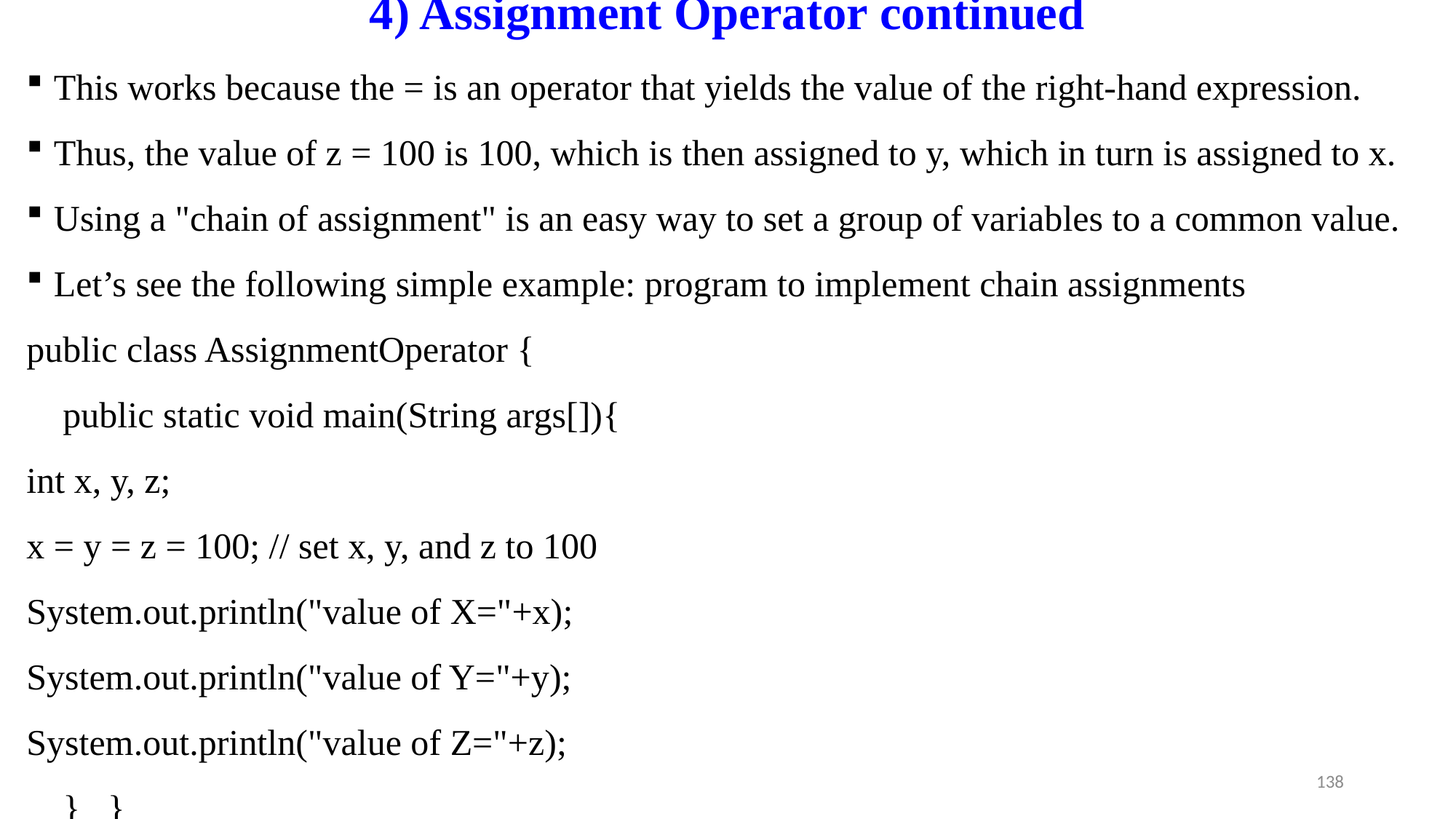

# 4) Assignment Operator continued
This works because the = is an operator that yields the value of the right-hand expression.
Thus, the value of z = 100 is 100, which is then assigned to y, which in turn is assigned to x.
Using a "chain of assignment" is an easy way to set a group of variables to a common value.
Let’s see the following simple example: program to implement chain assignments
public class AssignmentOperator {
    public static void main(String args[]){
int x, y, z;
x = y = z = 100; // set x, y, and z to 100
System.out.println("value of X="+x);
System.out.println("value of Y="+y);
System.out.println("value of Z="+z);
    }   }

138